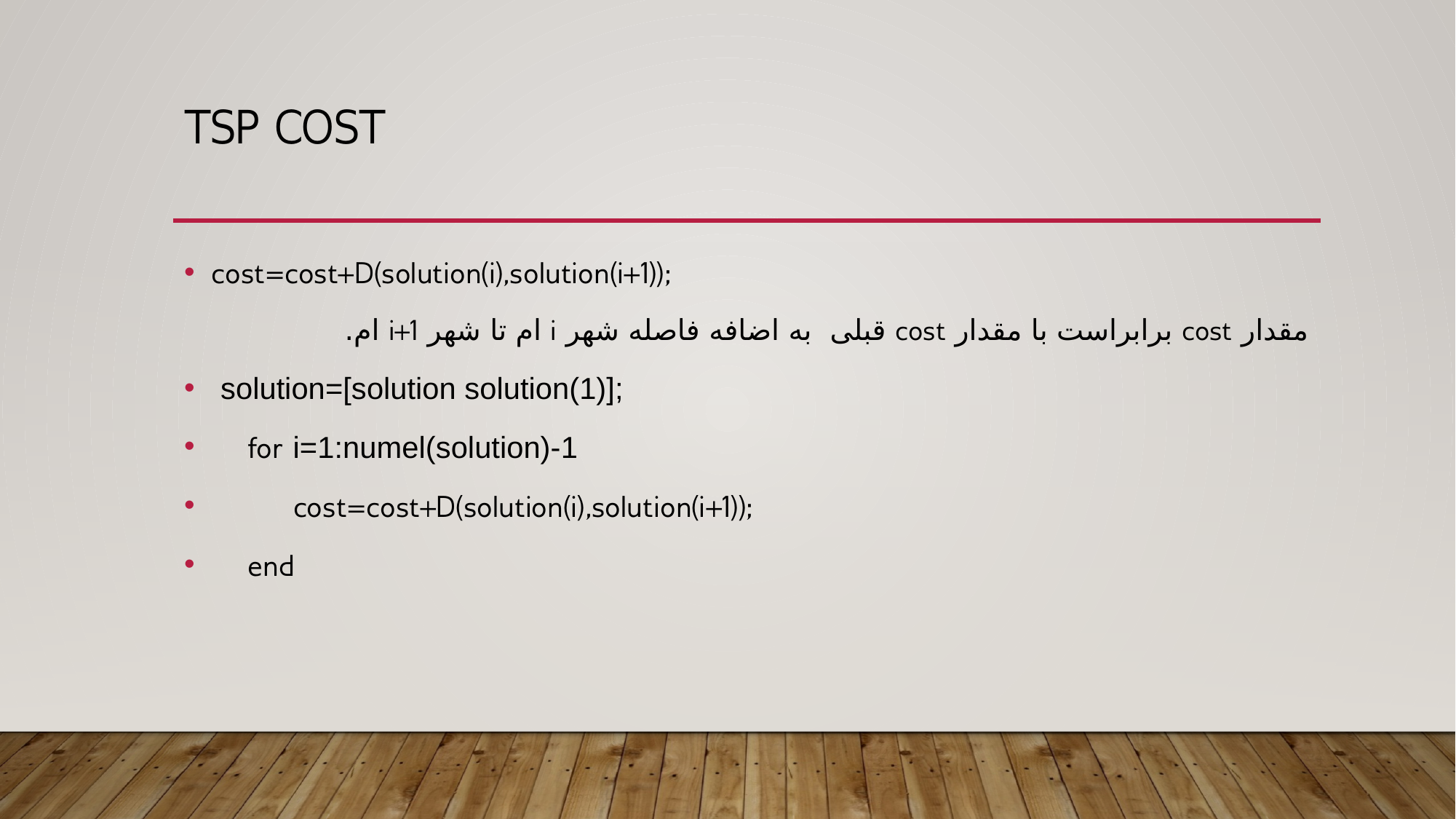

# TSP Cost
cost=cost+D(solution(i),solution(i+1));
مقدار cost برابراست با مقدار cost قبلی  به اضافه فاصله شهر i ام تا شهر i+1 ام.
 solution=[solution solution(1)];
    for i=1:numel(solution)-1
         cost=cost+D(solution(i),solution(i+1));
    end